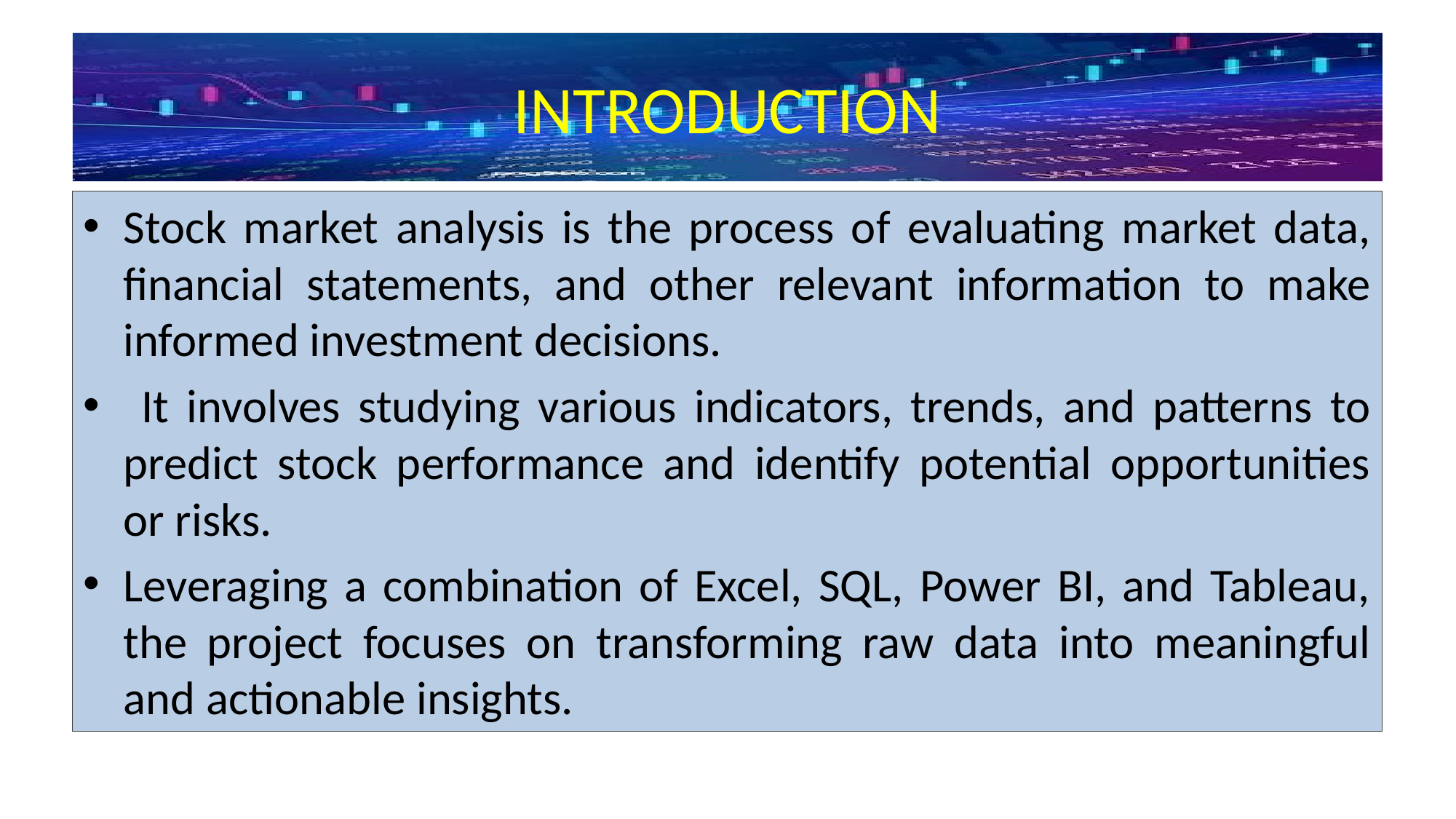

# INTRODUCTION
Stock market analysis is the process of evaluating market data, financial statements, and other relevant information to make informed investment decisions.
 It involves studying various indicators, trends, and patterns to predict stock performance and identify potential opportunities or risks.
Leveraging a combination of Excel, SQL, Power BI, and Tableau, the project focuses on transforming raw data into meaningful and actionable insights.